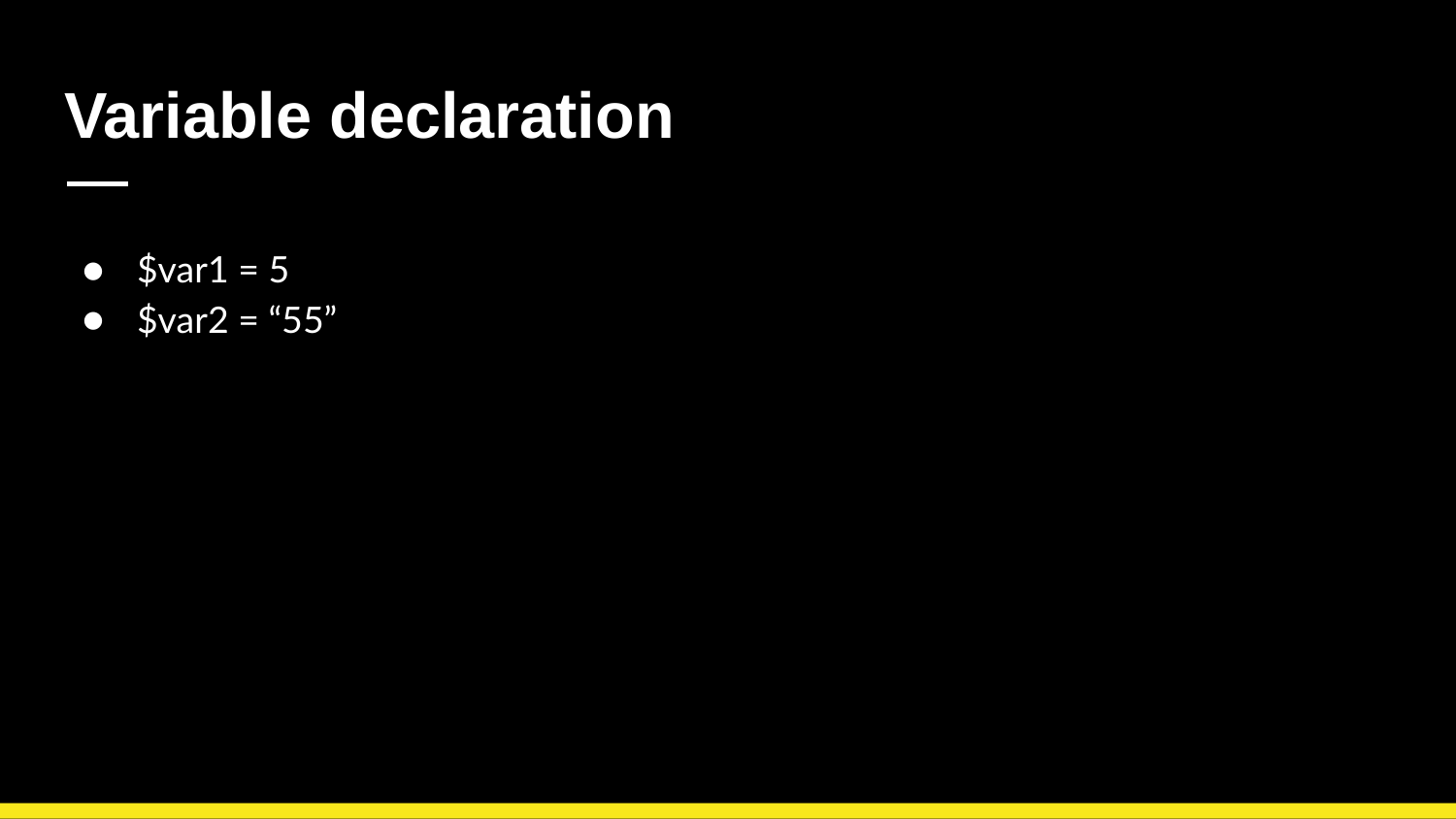

# Variable declaration
$var1 = 5
$var2 = “55”